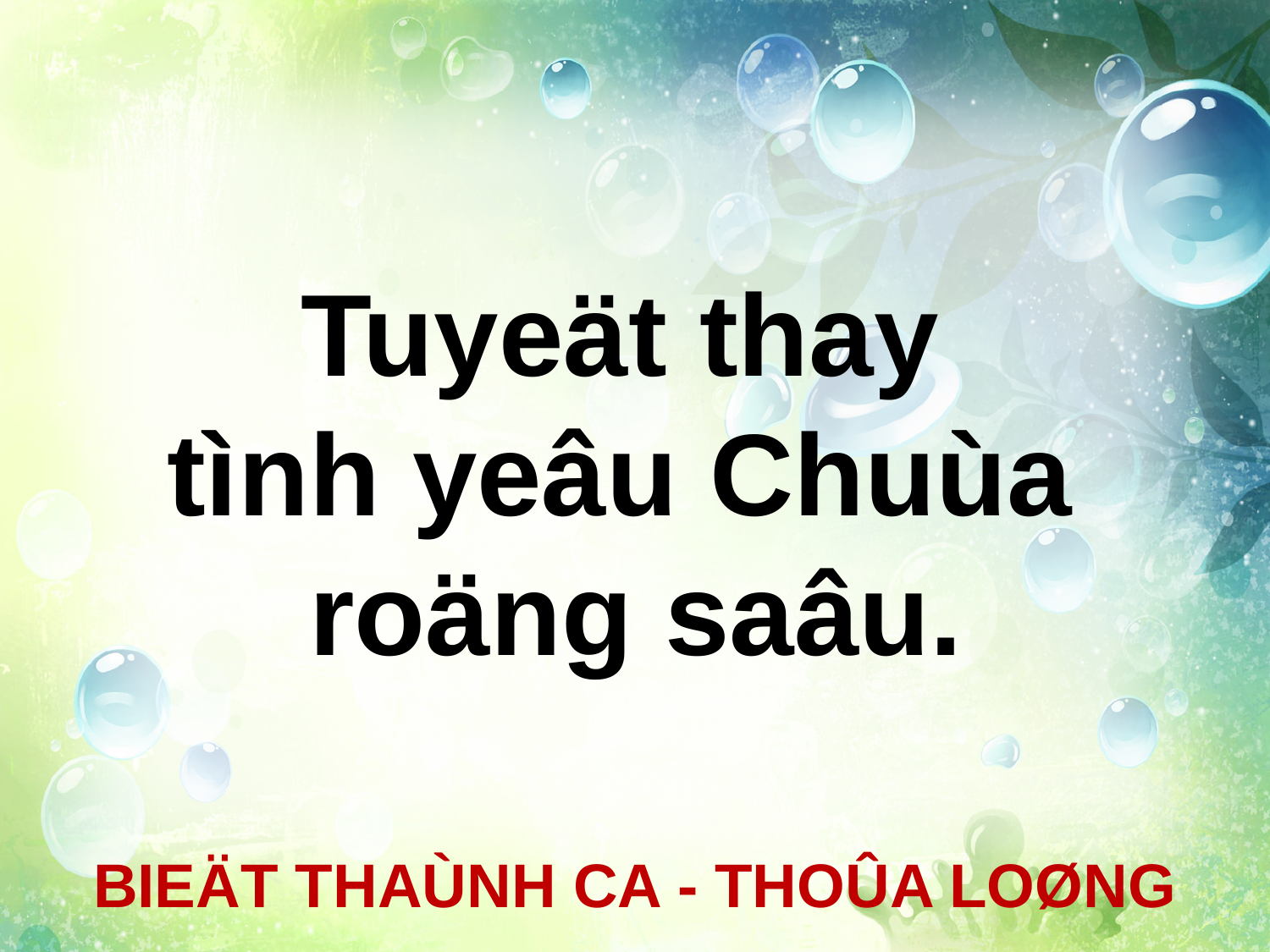

Tuyeät thay
tình yeâu Chuùa
roäng saâu.
BIEÄT THAÙNH CA - THOÛA LOØNG